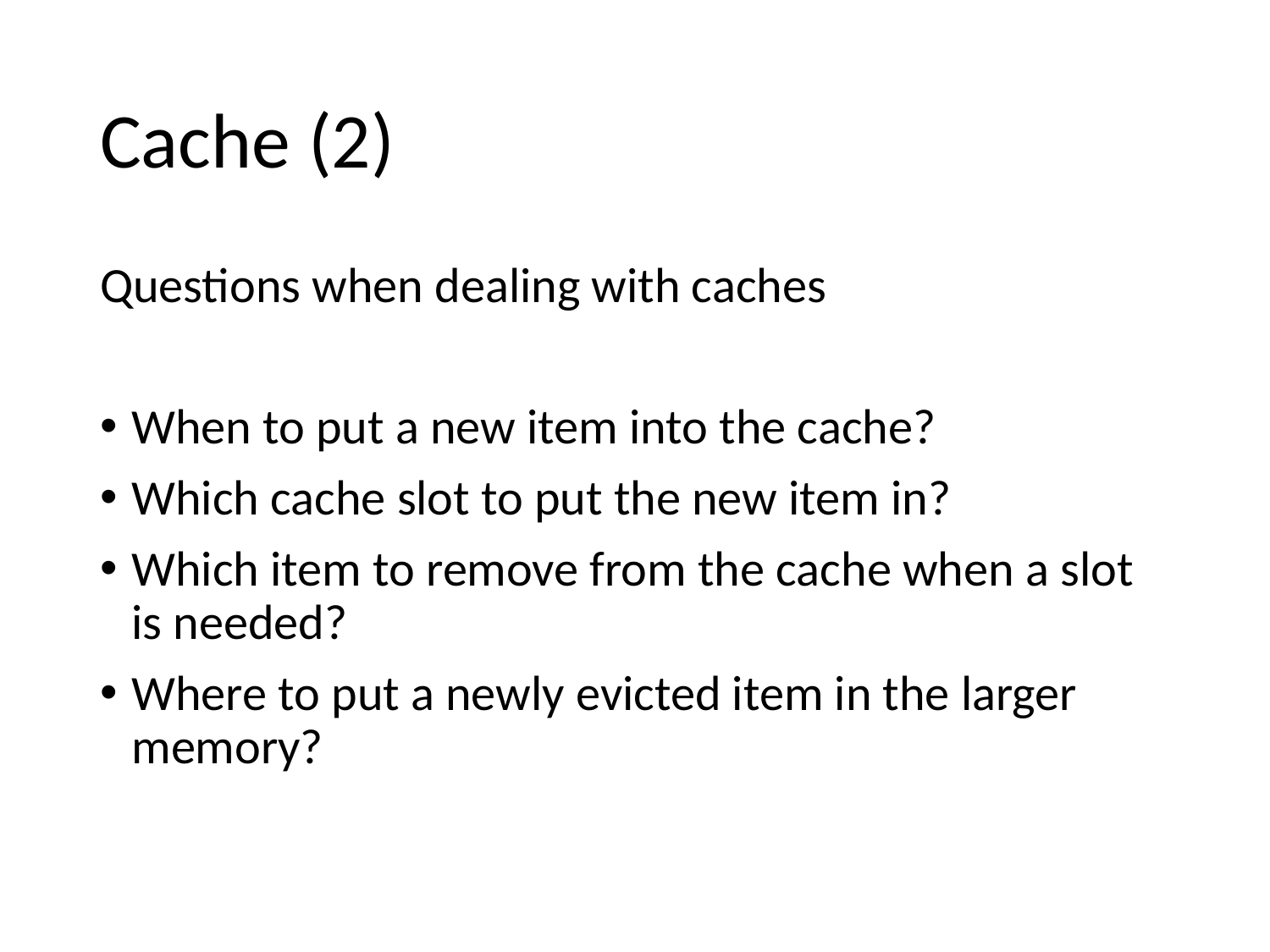

# Cache (2)
Questions when dealing with caches

When to put a new item into the cache?
Which cache slot to put the new item in?
Which item to remove from the cache when a slot is needed?
Where to put a newly evicted item in the larger memory?